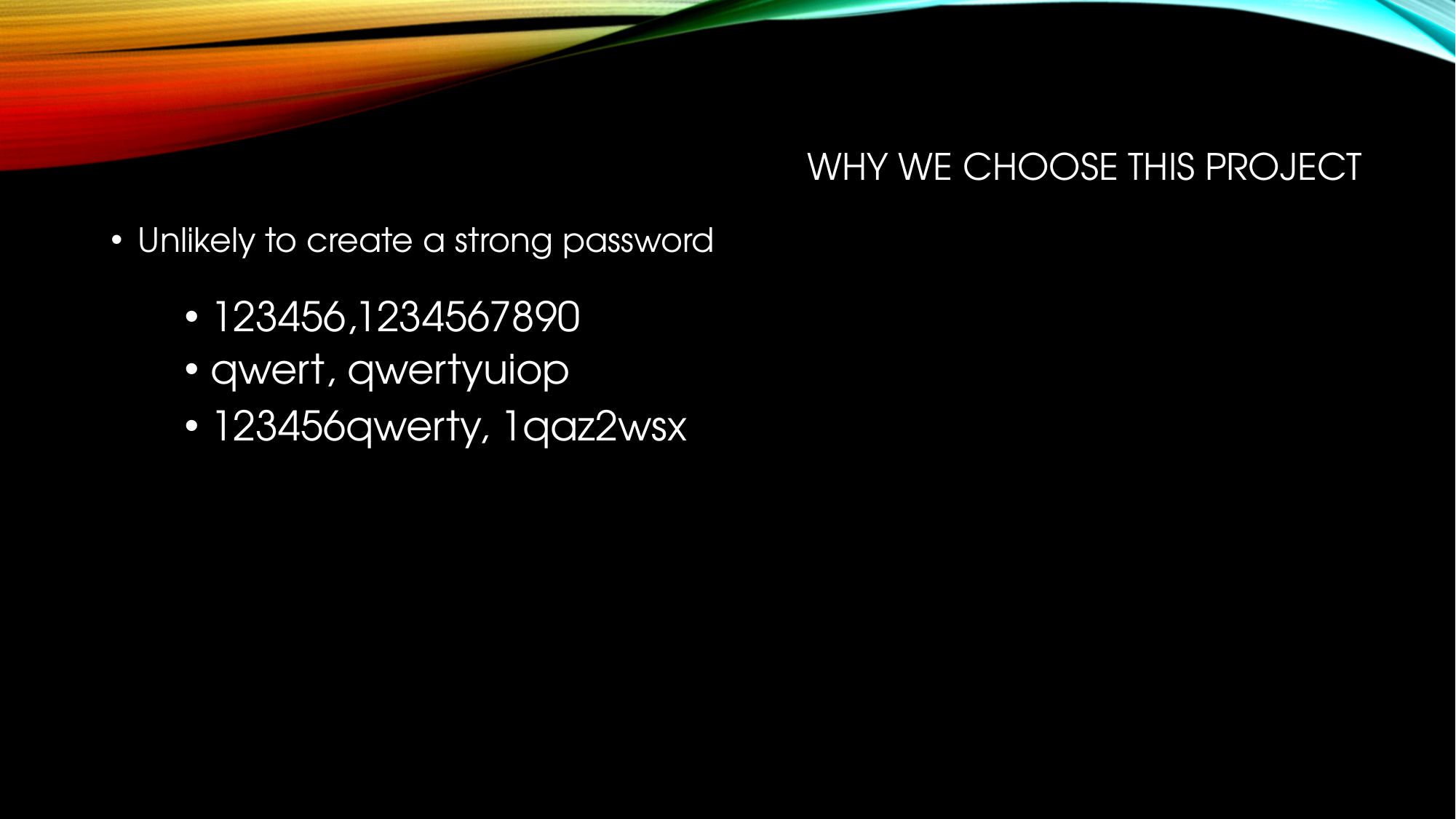

# Why we choose this project
Unlikely to create a strong password
123456,1234567890
qwert, qwertyuiop
123456qwerty, 1qaz2wsx